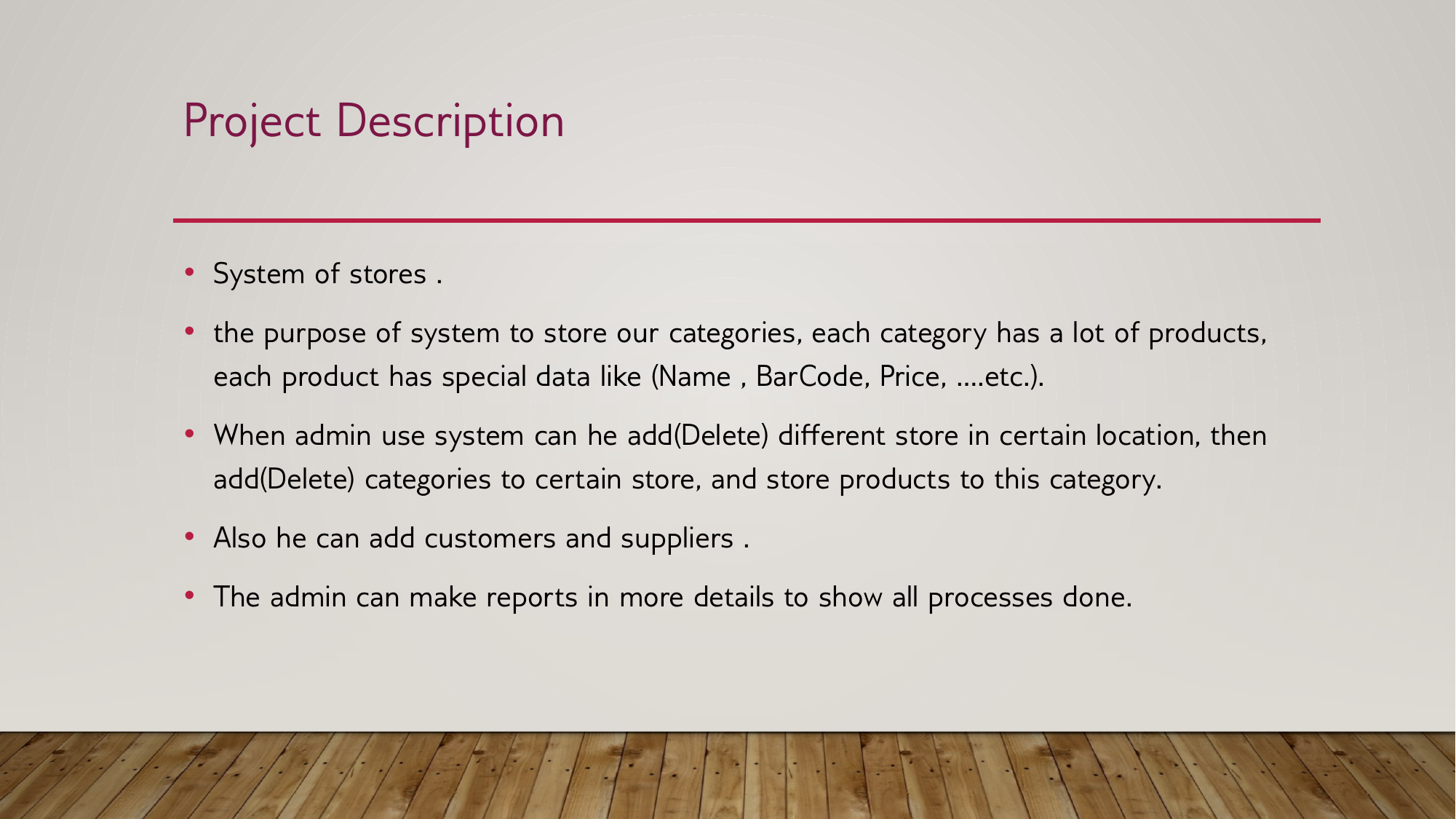

Project Description
System of stores .
the purpose of system to store our categories, each category has a lot of products, each product has special data like (Name , BarCode, Price, ….etc.).
When admin use system can he add(Delete) different store in certain location, then add(Delete) categories to certain store, and store products to this category.
Also he can add customers and suppliers .
The admin can make reports in more details to show all processes done.